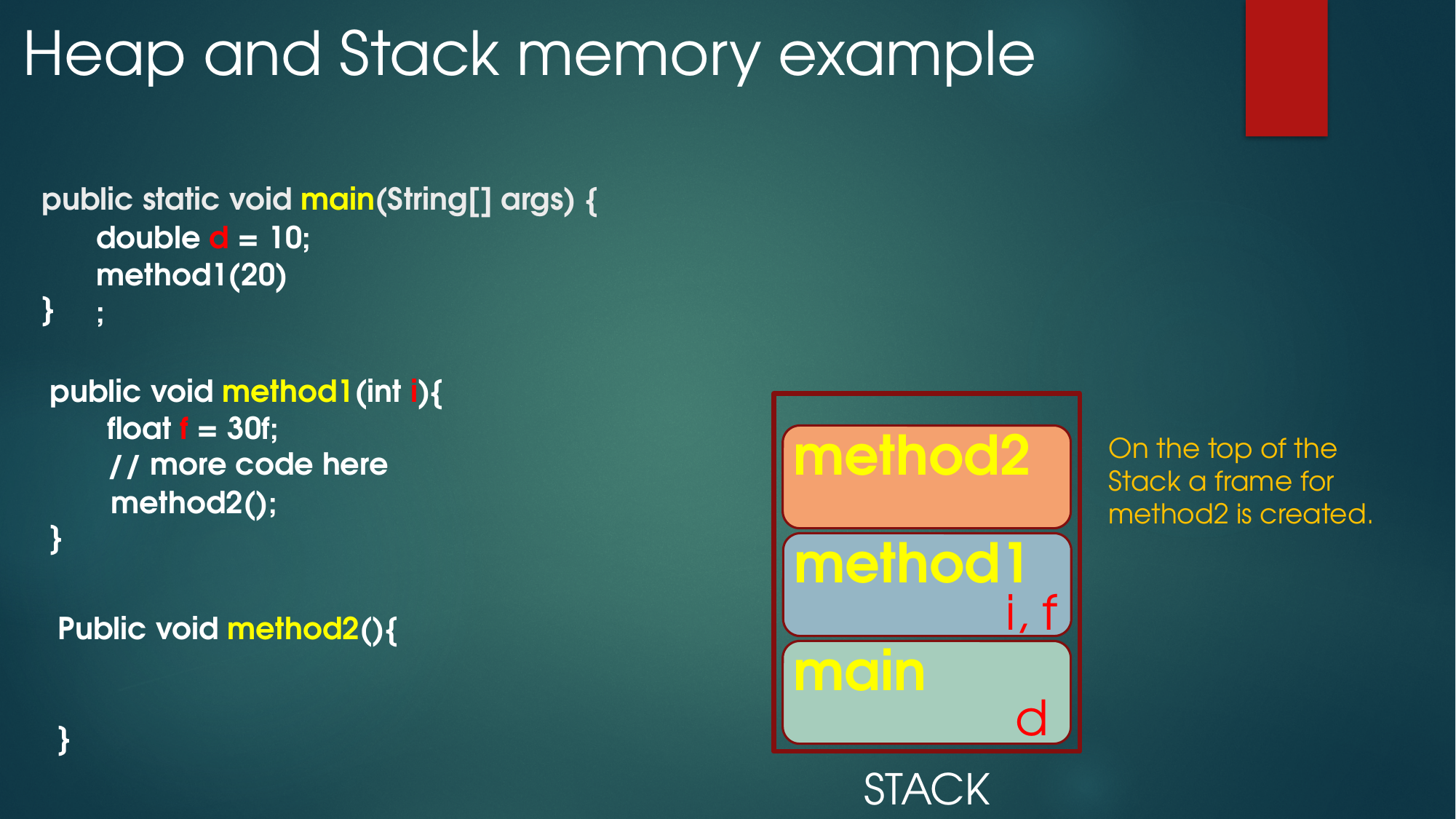

# Heap and Stack memory example
public static void main(String[] args) {

}
double d = 10;
method1(20);
public void method1(int i){

}

float f = 30f;
method2

On the top of the Stack a frame for method2 is created.
// more code here
method2();
method1

i, f
Public void method2(){

}
main

d
STACK